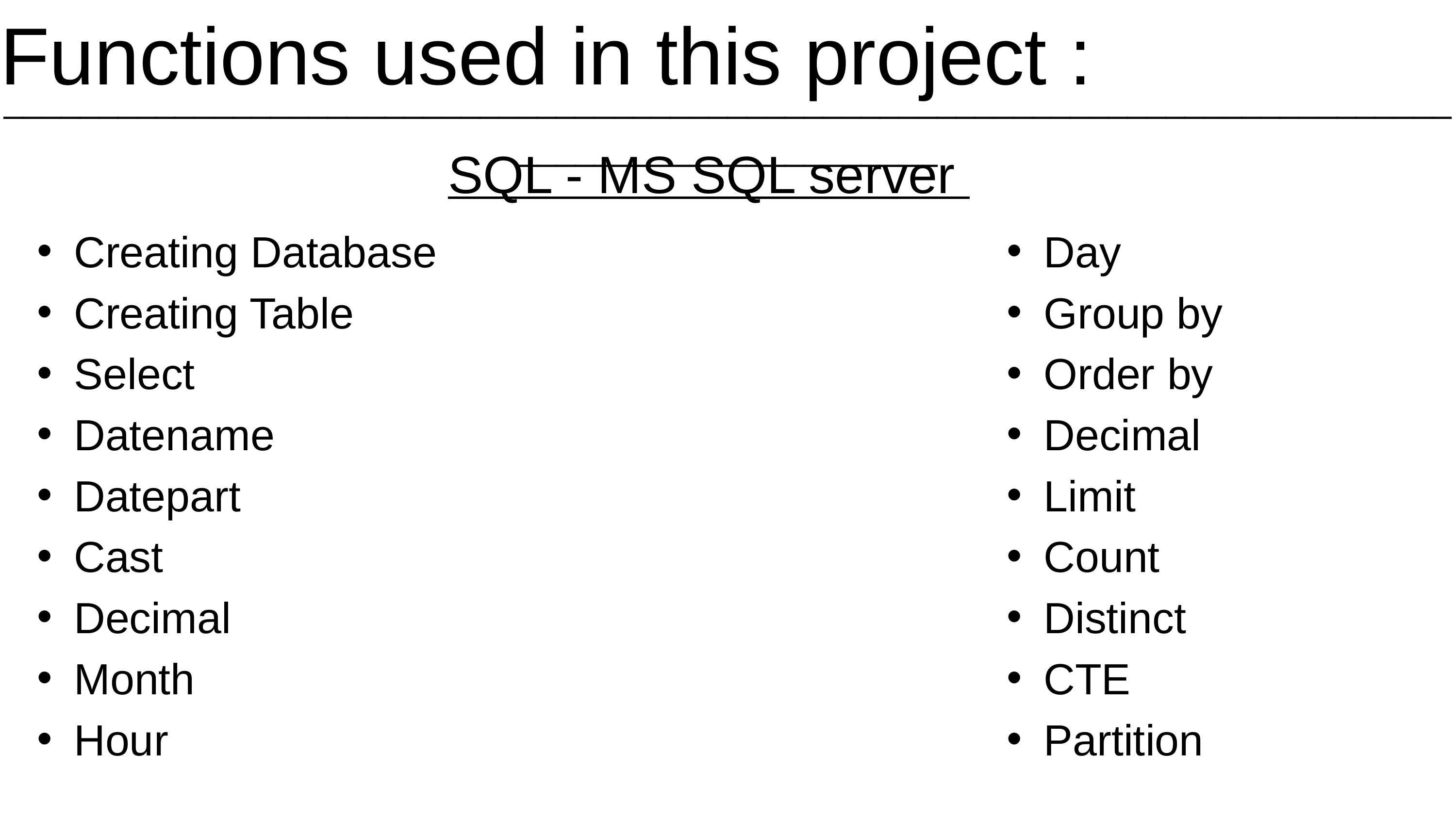

Functions used in this project :
__________________________________________________________________________________________________
SQL - MS SQL server
Creating Database
Creating Table
Select
Datename
Datepart
Cast
Decimal
Month
Hour
Day
Group by
Order by
Decimal
Limit
Count
Distinct
CTE
Partition